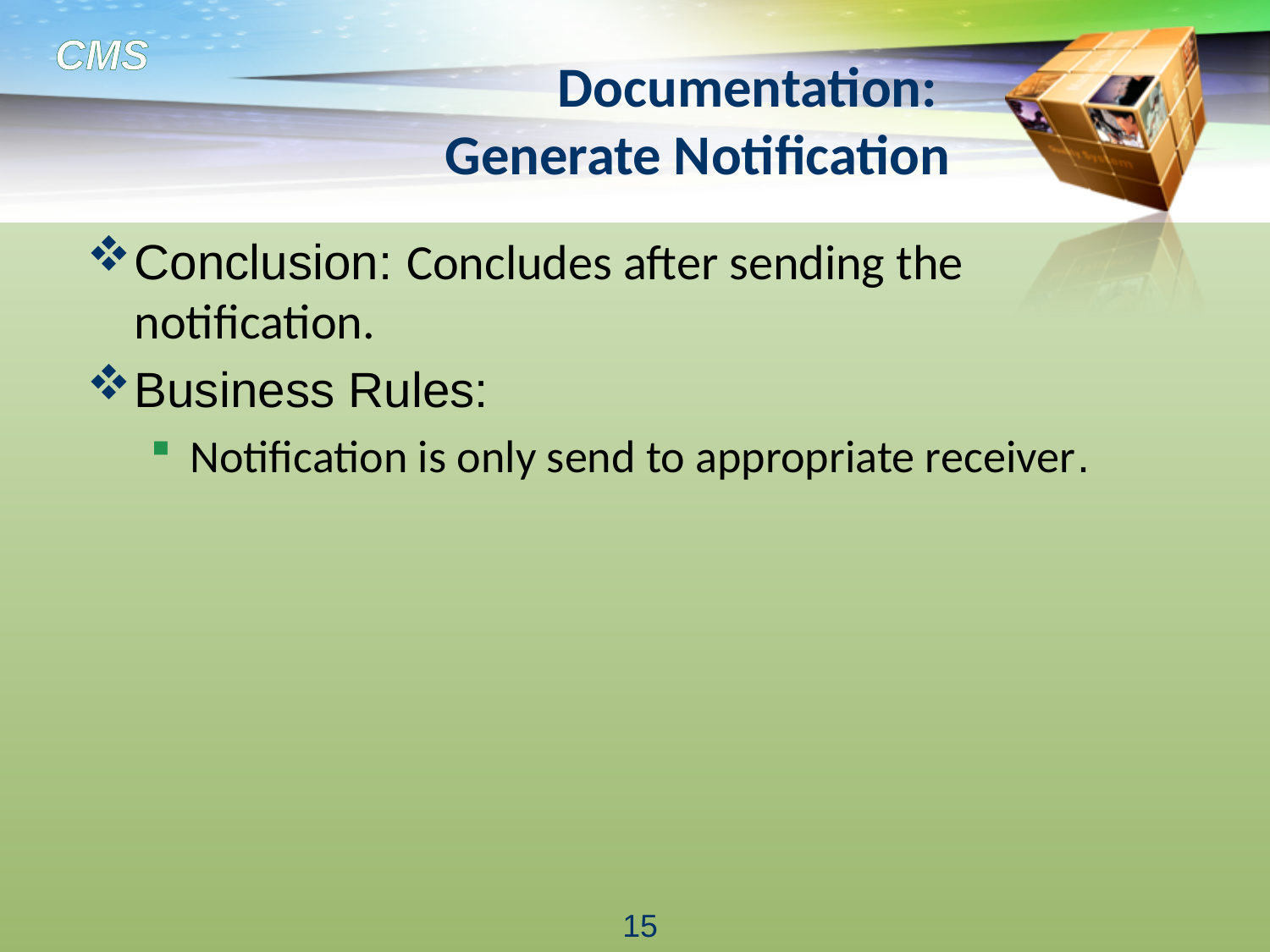

# Documentation: Generate Notification
Conclusion: Concludes after sending the notification.
Business Rules:
Notification is only send to appropriate receiver.
15